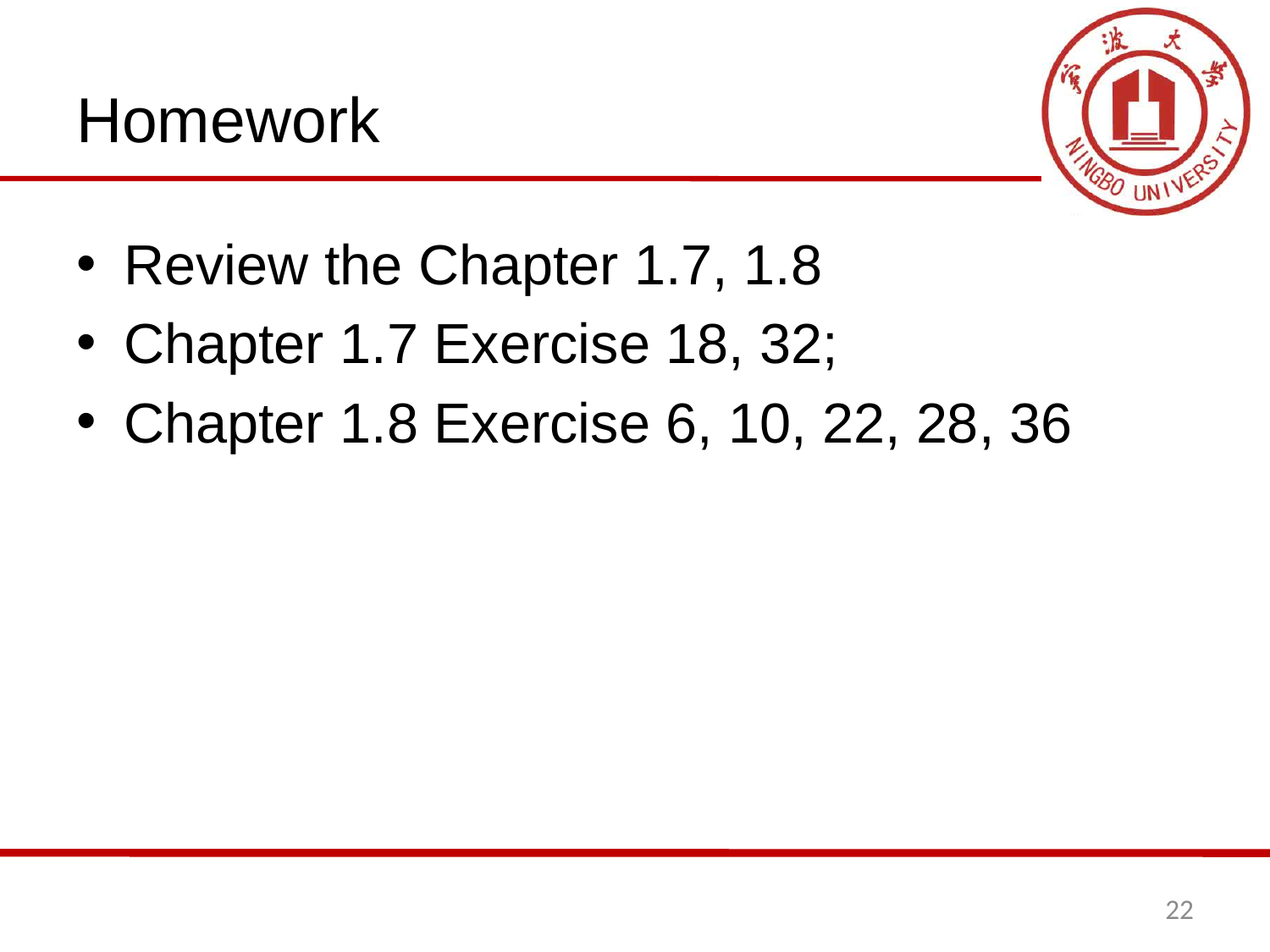

# Homework
Review the Chapter 1.7, 1.8
Chapter 1.7 Exercise 18, 32;
Chapter 1.8 Exercise 6, 10, 22, 28, 36

22